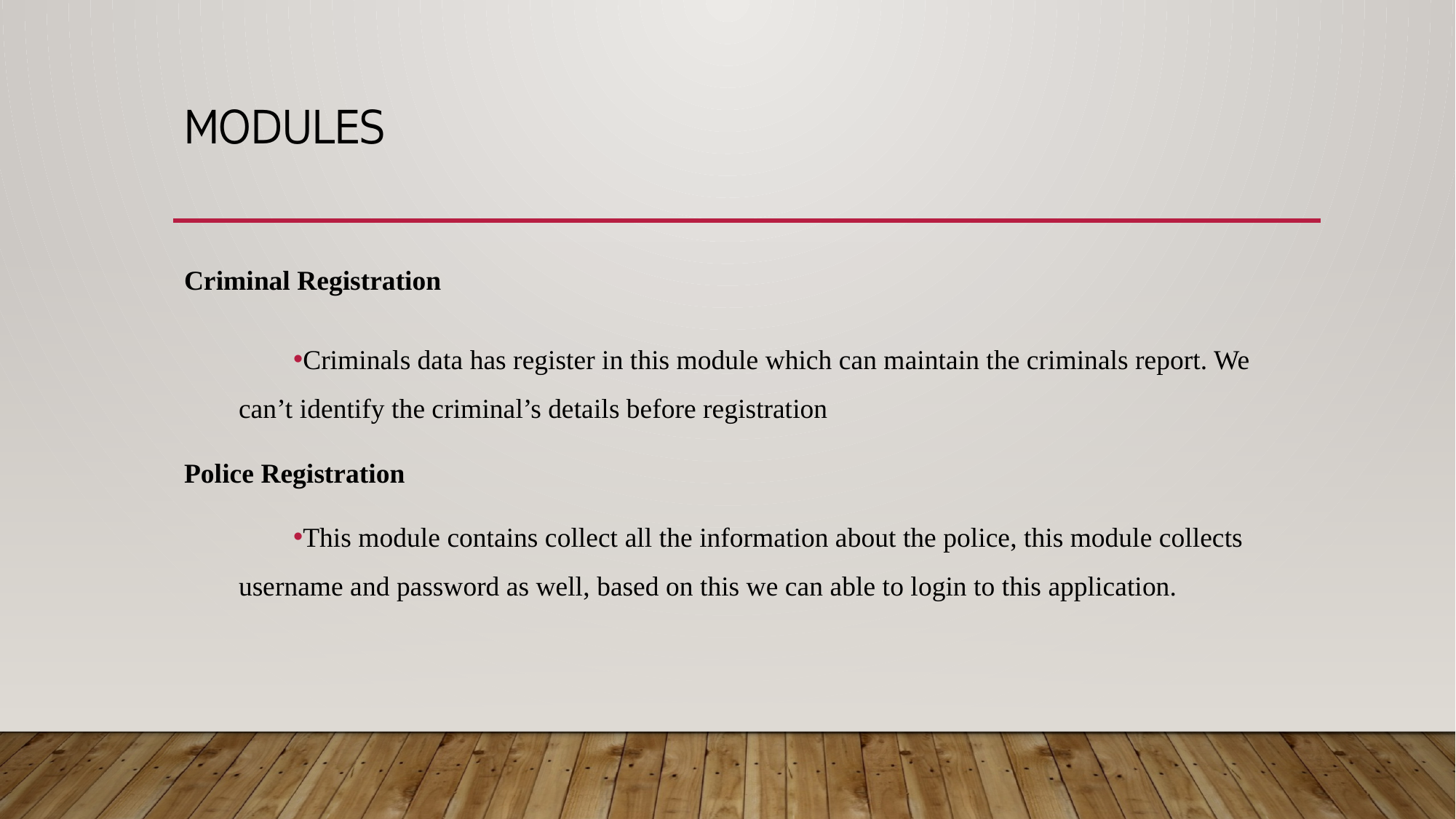

# Modules
Criminal Registration
Criminals data has register in this module which can maintain the criminals report. We can’t identify the criminal’s details before registration
Police Registration
This module contains collect all the information about the police, this module collects username and password as well, based on this we can able to login to this application.